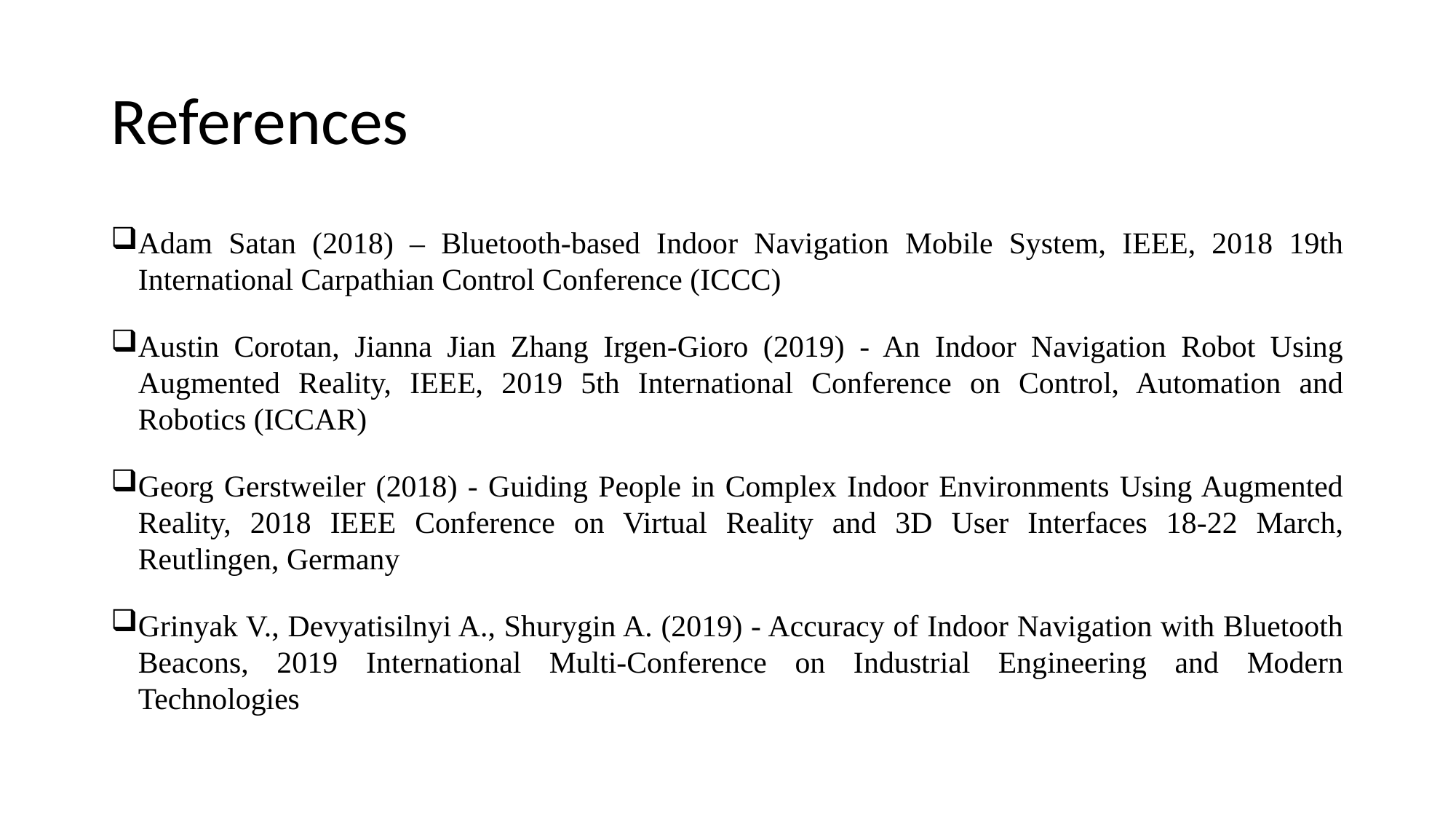

# References
Adam Satan (2018) – Bluetooth-based Indoor Navigation Mobile System, IEEE, 2018 19th International Carpathian Control Conference (ICCC)
Austin Corotan, Jianna Jian Zhang Irgen-Gioro (2019) - An Indoor Navigation Robot Using Augmented Reality, IEEE, 2019 5th International Conference on Control, Automation and Robotics (ICCAR)
Georg Gerstweiler (2018) - Guiding People in Complex Indoor Environments Using Augmented Reality, 2018 IEEE Conference on Virtual Reality and 3D User Interfaces 18-22 March, Reutlingen, Germany
Grinyak V., Devyatisilnyi A., Shurygin A. (2019) - Accuracy of Indoor Navigation with Bluetooth Beacons, 2019 International Multi-Conference on Industrial Engineering and Modern Technologies